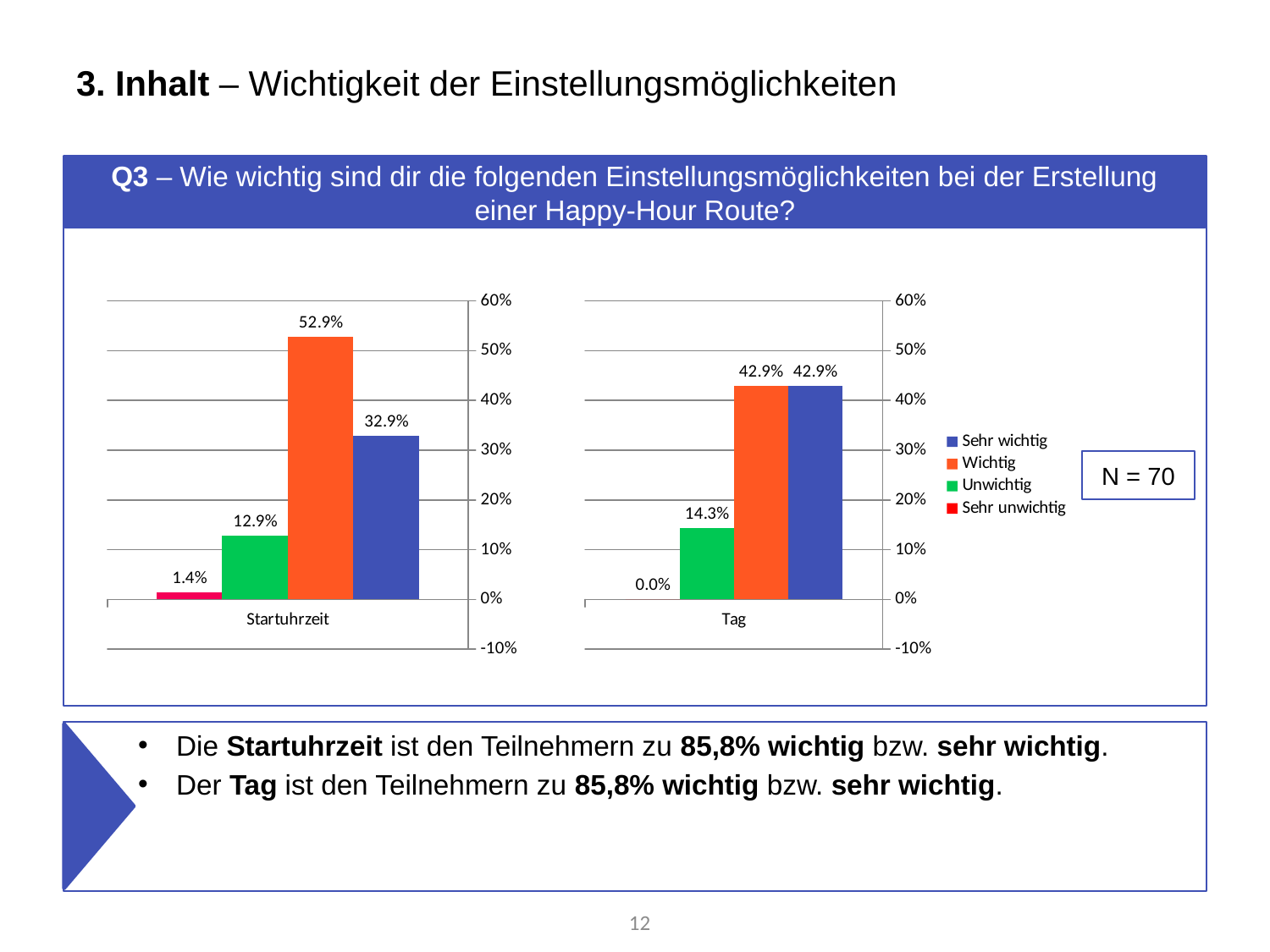

# 3. Inhalt – Wichtigkeit der Einstellungsmöglichkeiten

Q3 – Wie wichtig sind dir die folgenden Einstellungsmöglichkeiten bei der Erstellung einer Happy-Hour Route?

### Chart

| Category |  |  |  |  |
|---|---|---|---|---|
| Startuhrzeit | 0.32857142857142857 | 0.5285714285714286 | 0.12857142857142856 | 0.014285714285714285 |

### Chart

| Category |  |  |  |  |
|---|---|---|---|---|
| Tag | 0.42857142857142855 | 0.42857142857142855 | 0.14285714285714285 | 0.0 |
N = 70
Die Startuhrzeit ist den Teilnehmern zu 85,8% wichtig bzw. sehr wichtig.
Der Tag ist den Teilnehmern zu 85,8% wichtig bzw. sehr wichtig.

12